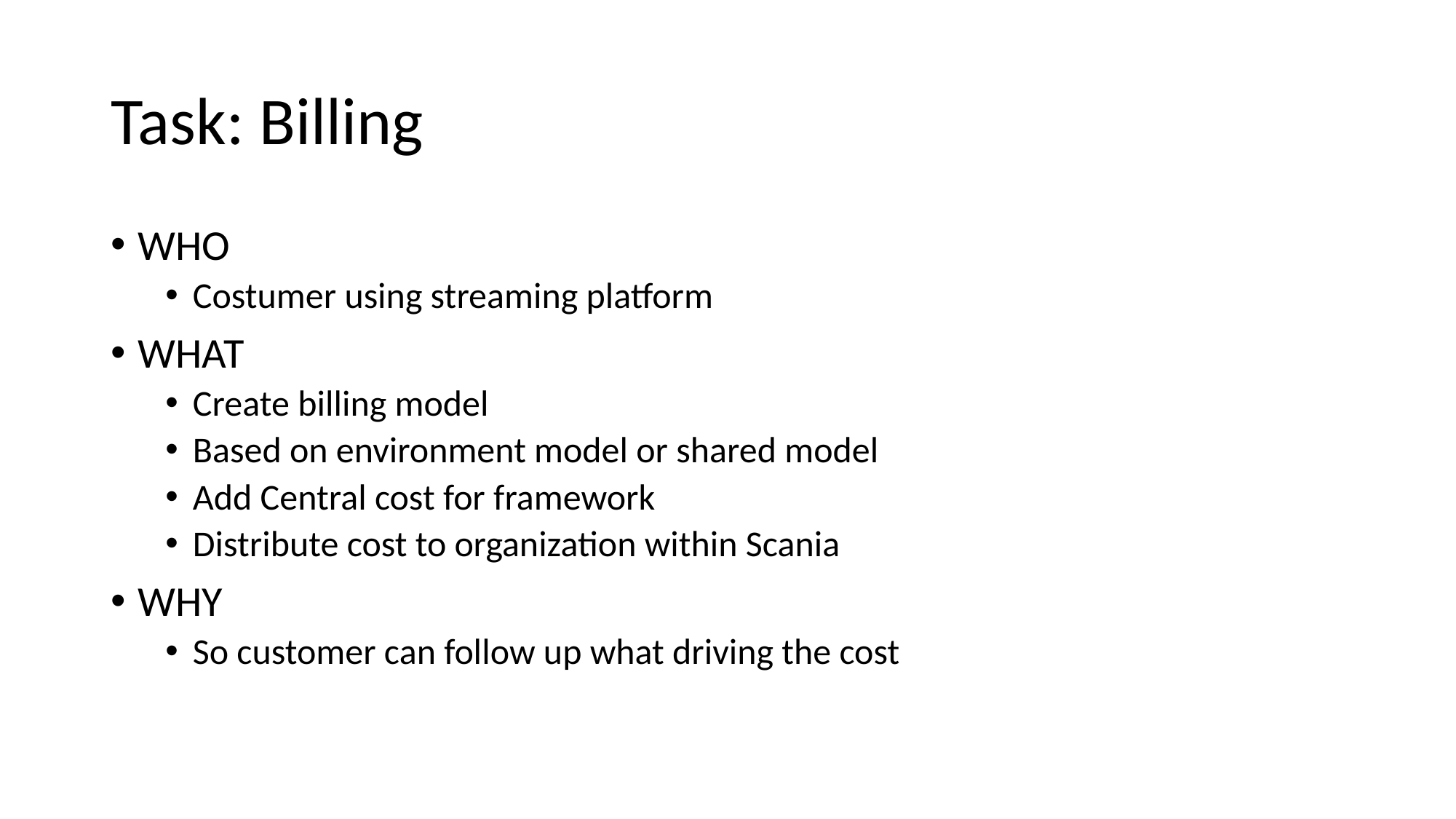

# Task: Billing
WHO
Costumer using streaming platform
WHAT
Create billing model
Based on environment model or shared model
Add Central cost for framework
Distribute cost to organization within Scania
WHY
So customer can follow up what driving the cost